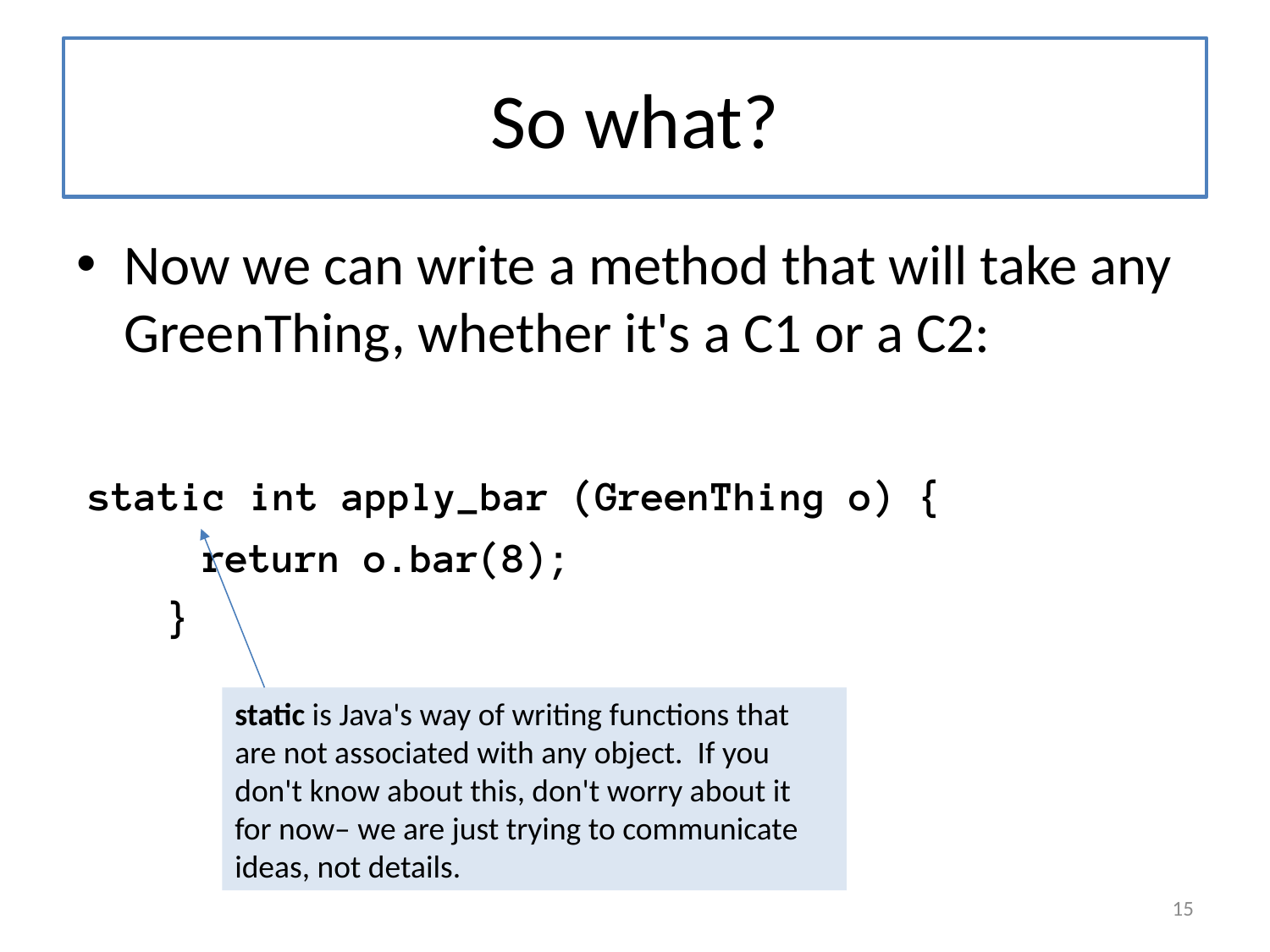

# So what?
Now we can write a method that will take any GreenThing, whether it's a C1 or a C2:

 static int apply_bar (GreenThing o) {
	return o.bar(8);
    }
static is Java's way of writing functions that are not associated with any object.  If you don't know about this, don't worry about it for now– we are just trying to communicate ideas, not details.
15